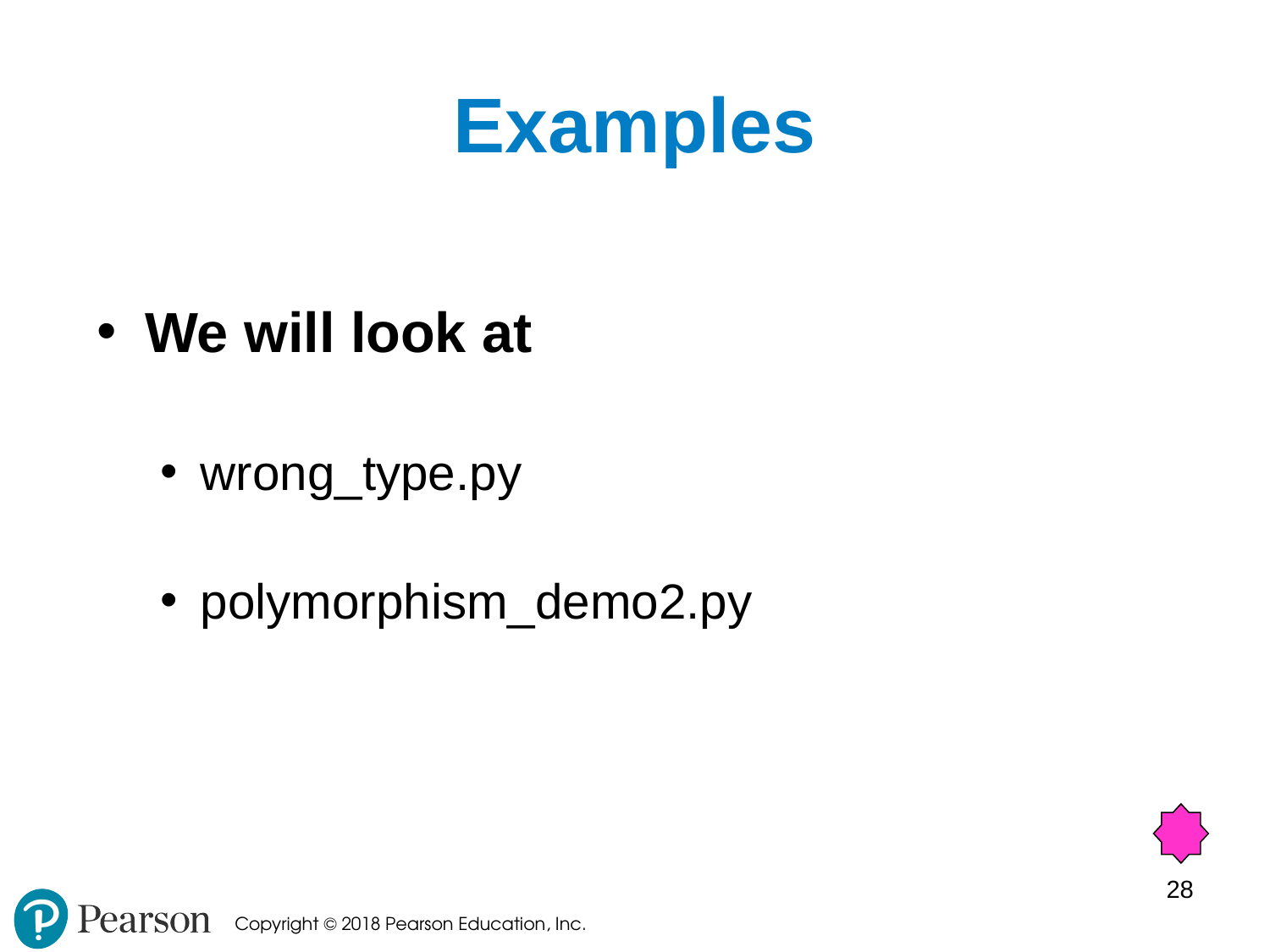

# Examples
We will look at
wrong_type.py
polymorphism_demo2.py

28